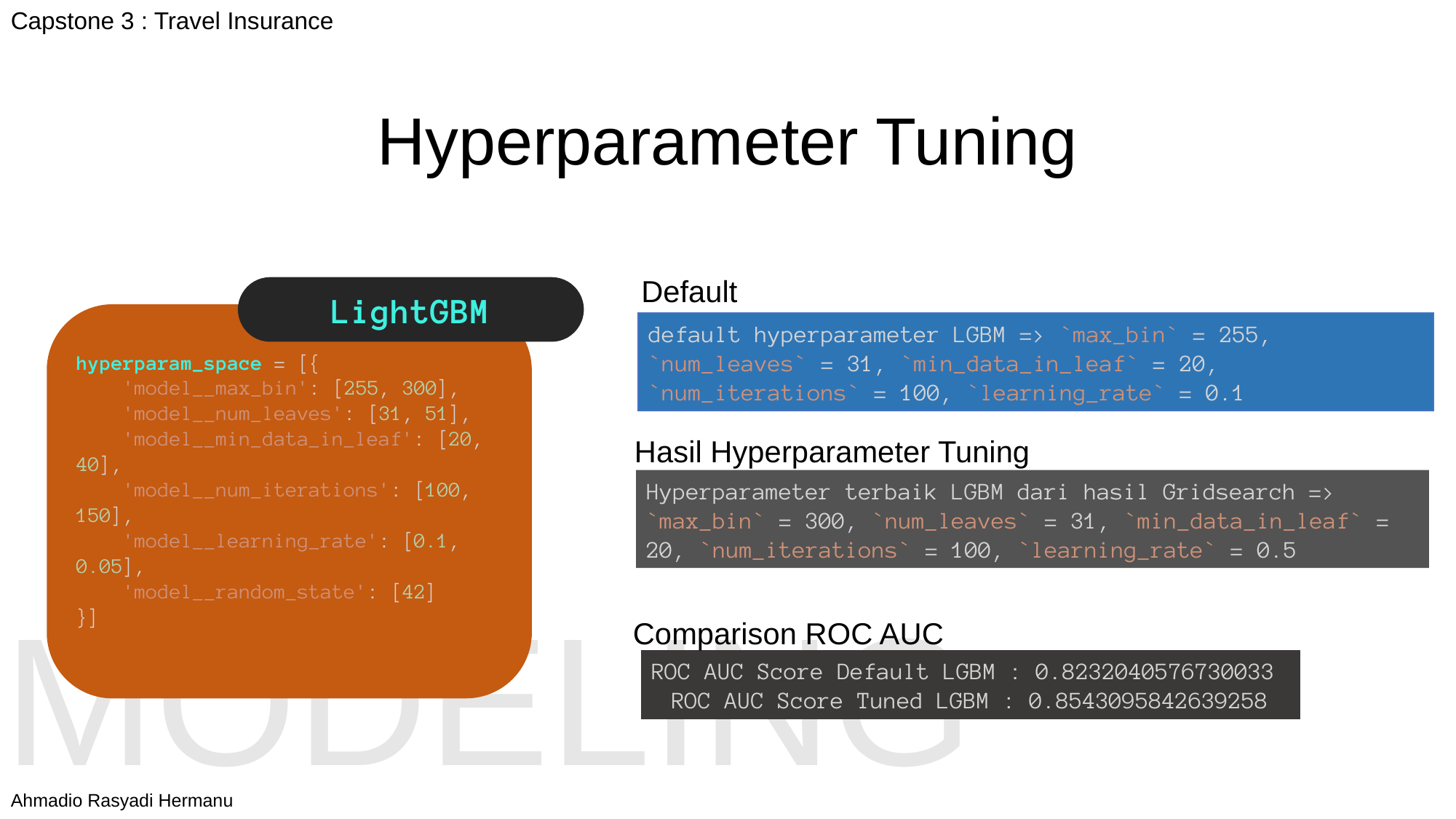

Capstone 3 : Travel Insurance
8.75%
8.72%
Net Sales
Duration
Hyperparameter Tuning
OUTLIERS
Default
LightGBM
hyperparam_space = [{
    'model__max_bin': [255, 300],
    'model__num_leaves': [31, 51],
    'model__min_data_in_leaf': [20, 40],
    'model__num_iterations': [100, 150],
    'model__learning_rate': [0.1, 0.05],
    'model__random_state': [42]
}]

default hyperparameter LGBM => `max_bin` = 255, `num_leaves` = 31, `min_data_in_leaf` = 20, `num_iterations` = 100, `learning_rate` = 0.1
Hasil Hyperparameter Tuning
Hyperparameter terbaik LGBM dari hasil Gridsearch => `max_bin` = 300, `num_leaves` = 31, `min_data_in_leaf` = 20, `num_iterations` = 100, `learning_rate` = 0.5
MODELING
Comparison ROC AUC
ROC AUC Score Default LGBM : 0.8232040576730033
ROC AUC Score Tuned LGBM : 0.8543095842639258
Ahmadio Rasyadi Hermanu
11%
11.7%
Commision (In Value)
Age